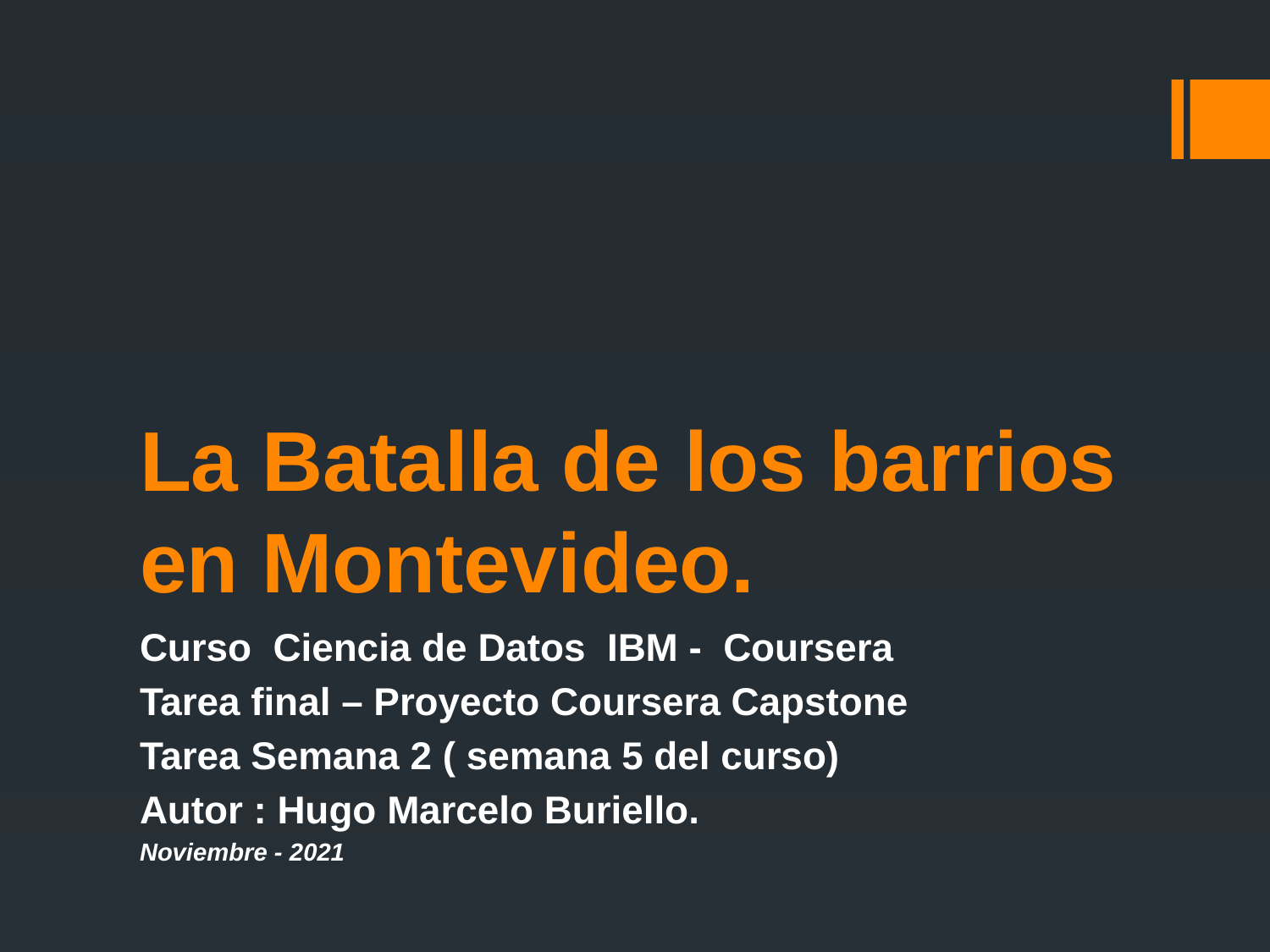

# La Batalla de los barrios en Montevideo.
Curso  Ciencia de Datos  IBM -  Coursera
Tarea final – Proyecto Coursera Capstone
Tarea Semana 2 ( semana 5 del curso)
Autor : Hugo Marcelo Buriello.
Noviembre - 2021